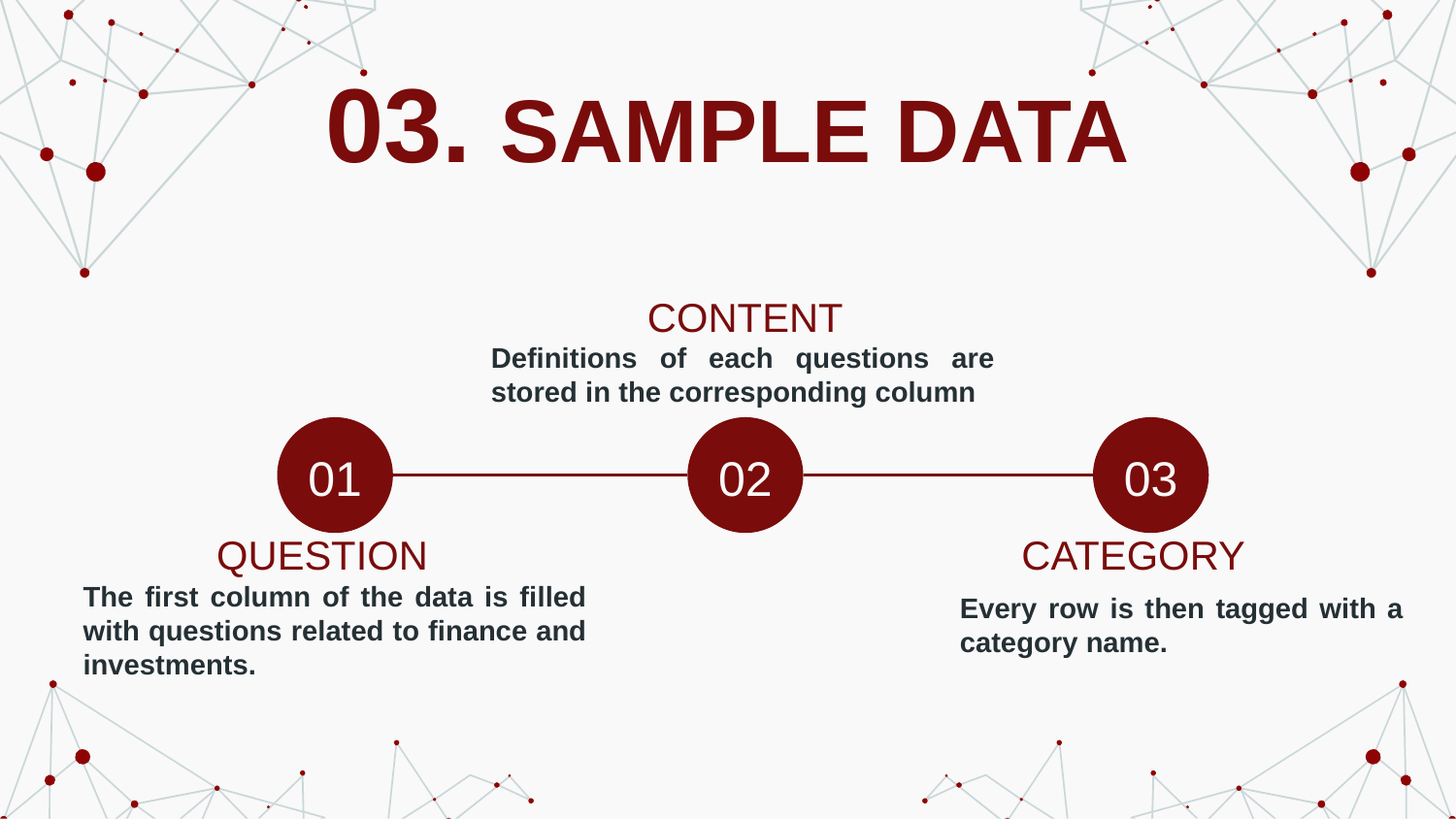

03. SAMPLE DATA
CONTENT
Definitions of each questions are stored in the corresponding column

# 01
02
03
QUESTION
CATEGORY
The first column of the data is filled with questions related to finance and investments.
Every row is then tagged with a category name.